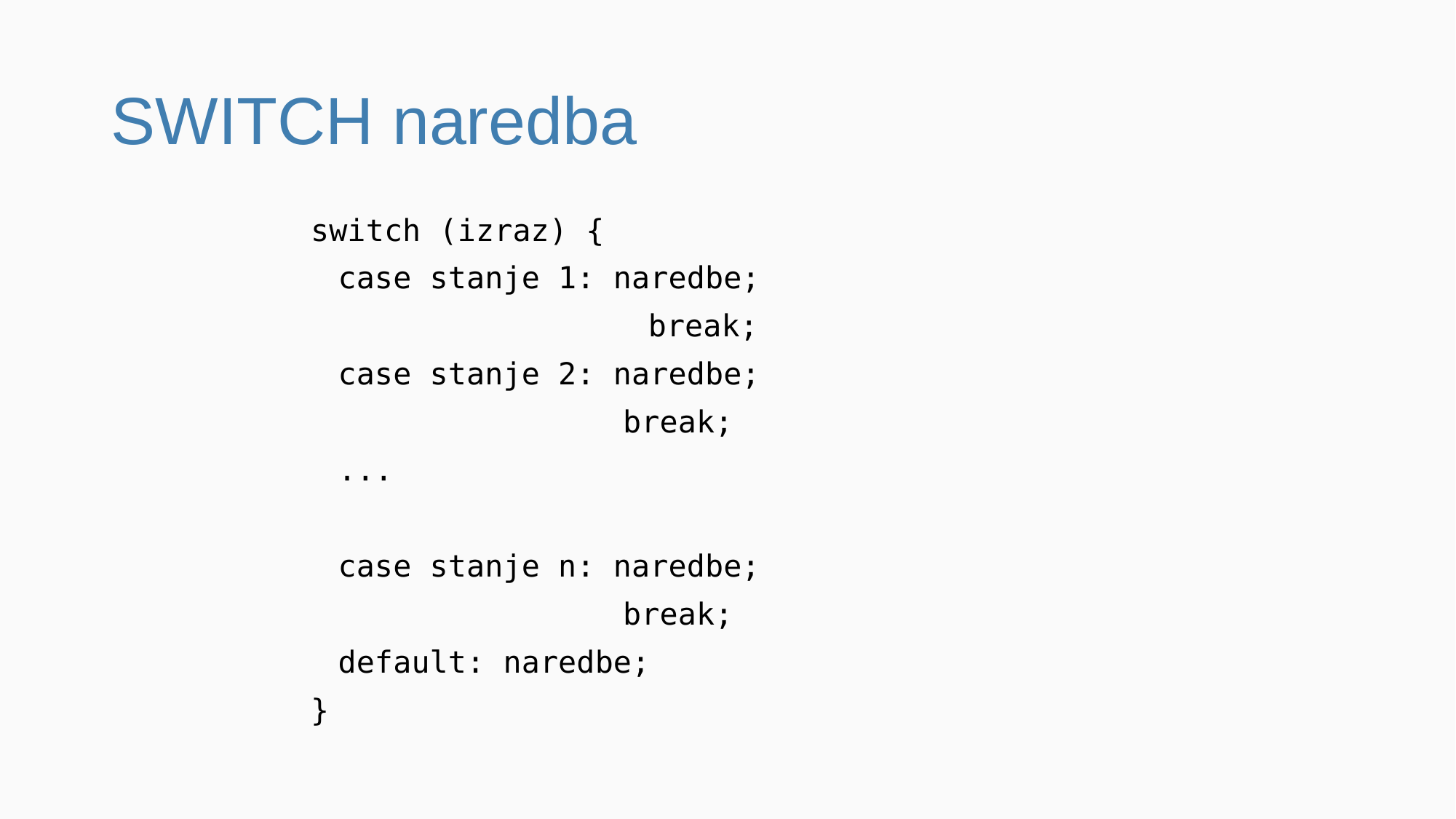

# SWITCH naredba
switch (izraz) {
	case stanje 1: naredbe;
			     break;
	case stanje 2: naredbe;
                 break;
	...

	case stanje n: naredbe;
                 break;
	default: naredbe;
}